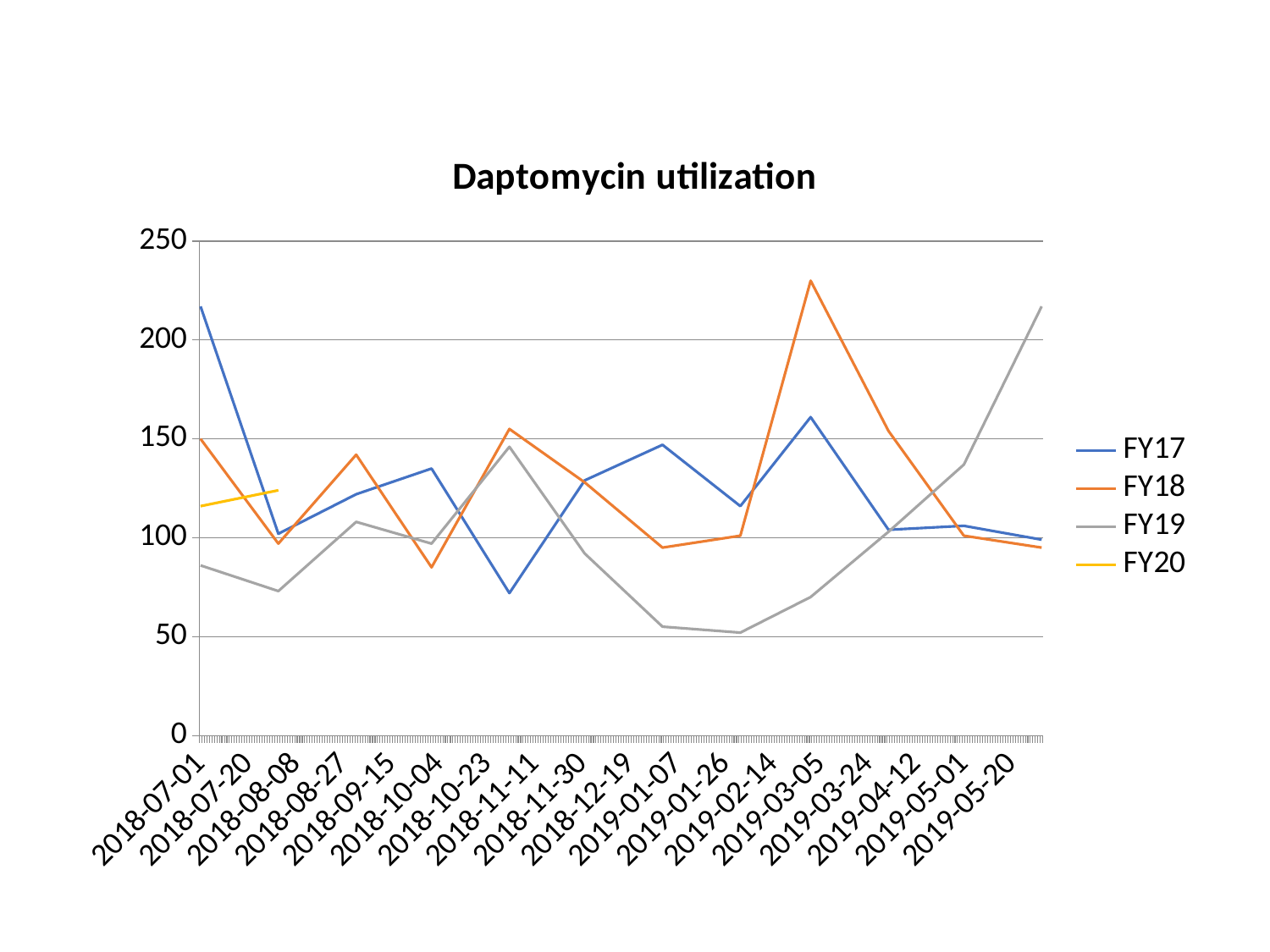

### Chart: Daptomycin utilization

| Category | FY17 | FY18 | FY19 | FY20 |
|---|---|---|---|---|
| 43282.0 | 217.0 | 150.0 | 86.0 | 116.0 |
| 43313.0 | 102.0 | 97.0 | 73.0 | 124.0 |
| 43344.0 | 122.0 | 142.0 | 108.0 | None |
| 43374.0 | 135.0 | 85.0 | 97.0 | None |
| 43405.0 | 72.0 | 155.0 | 146.0 | None |
| 43435.0 | 129.0 | 128.0 | 92.0 | None |
| 43466.0 | 147.0 | 95.0 | 55.0 | None |
| 43497.0 | 116.0 | 101.0 | 52.0 | None |
| 43525.0 | 161.0 | 230.0 | 70.0 | None |
| 43556.0 | 104.0 | 154.0 | 103.0 | None |
| 43586.0 | 106.0 | 101.0 | 137.0 | None |
| 43617.0 | 99.0 | 95.0 | 217.0 | None |